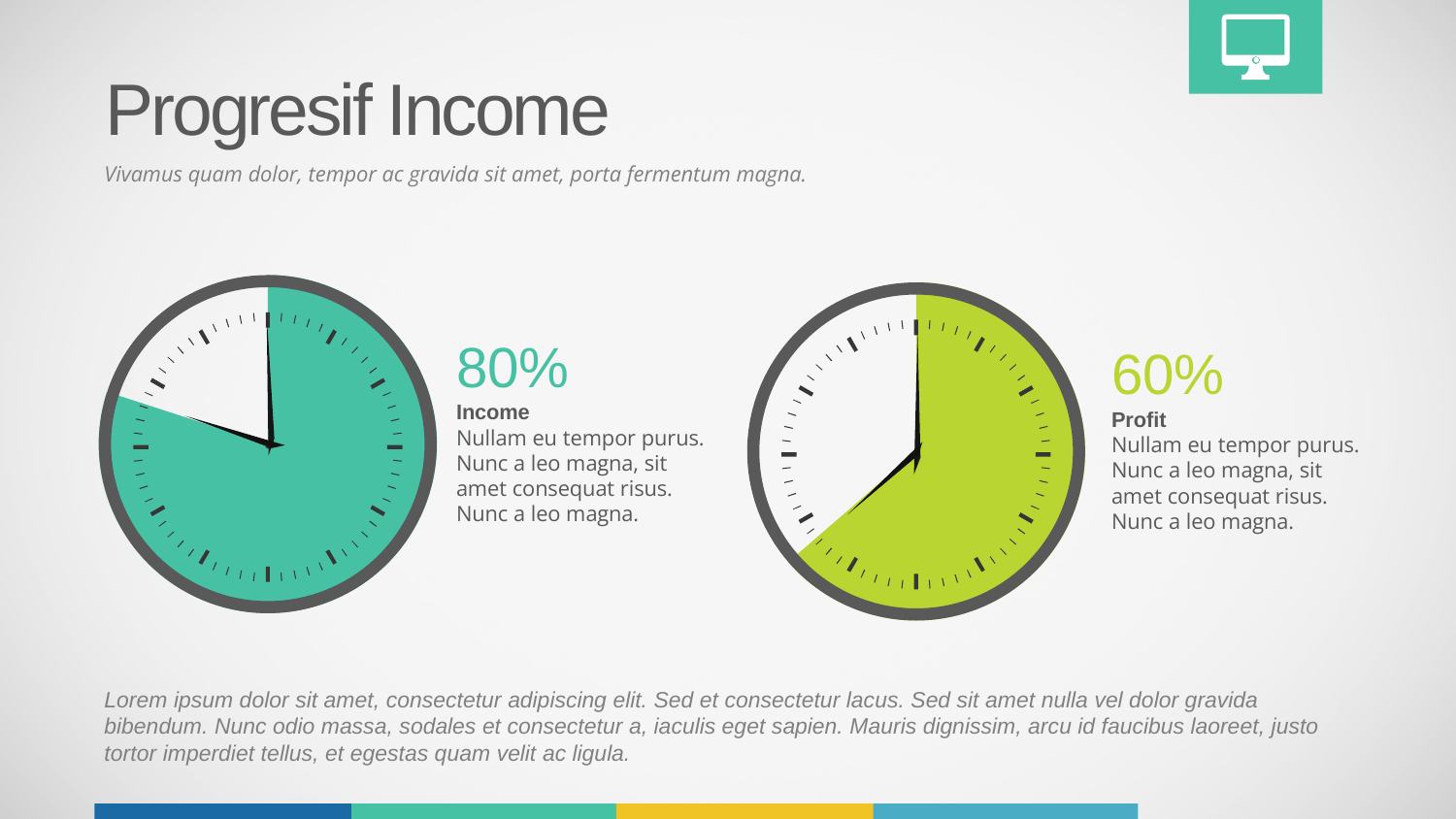

Progresif Income
Vivamus quam dolor, tempor ac gravida sit amet, porta fermentum magna.

### Chart

| Category | Sales |
|---|---|
| 1st Qtr | 8.0 |
| 2nd Qtr | 2.0 |

### Chart

| Category | Sales |
|---|---|
| 1st Qtr | 7.0 |
| 2nd Qtr | 4.0 |

80%
Income
Nullam eu tempor purus. Nunc a leo magna, sit amet consequat risus. Nunc a leo magna.
60%
Profit
Nullam eu tempor purus. Nunc a leo magna, sit amet consequat risus. Nunc a leo magna.
Lorem ipsum dolor sit amet, consectetur adipiscing elit. Sed et consectetur lacus. Sed sit amet nulla vel dolor gravida bibendum. Nunc odio massa, sodales et consectetur a, iaculis eget sapien. Mauris dignissim, arcu id faucibus laoreet, justo tortor imperdiet tellus, et egestas quam velit ac ligula.